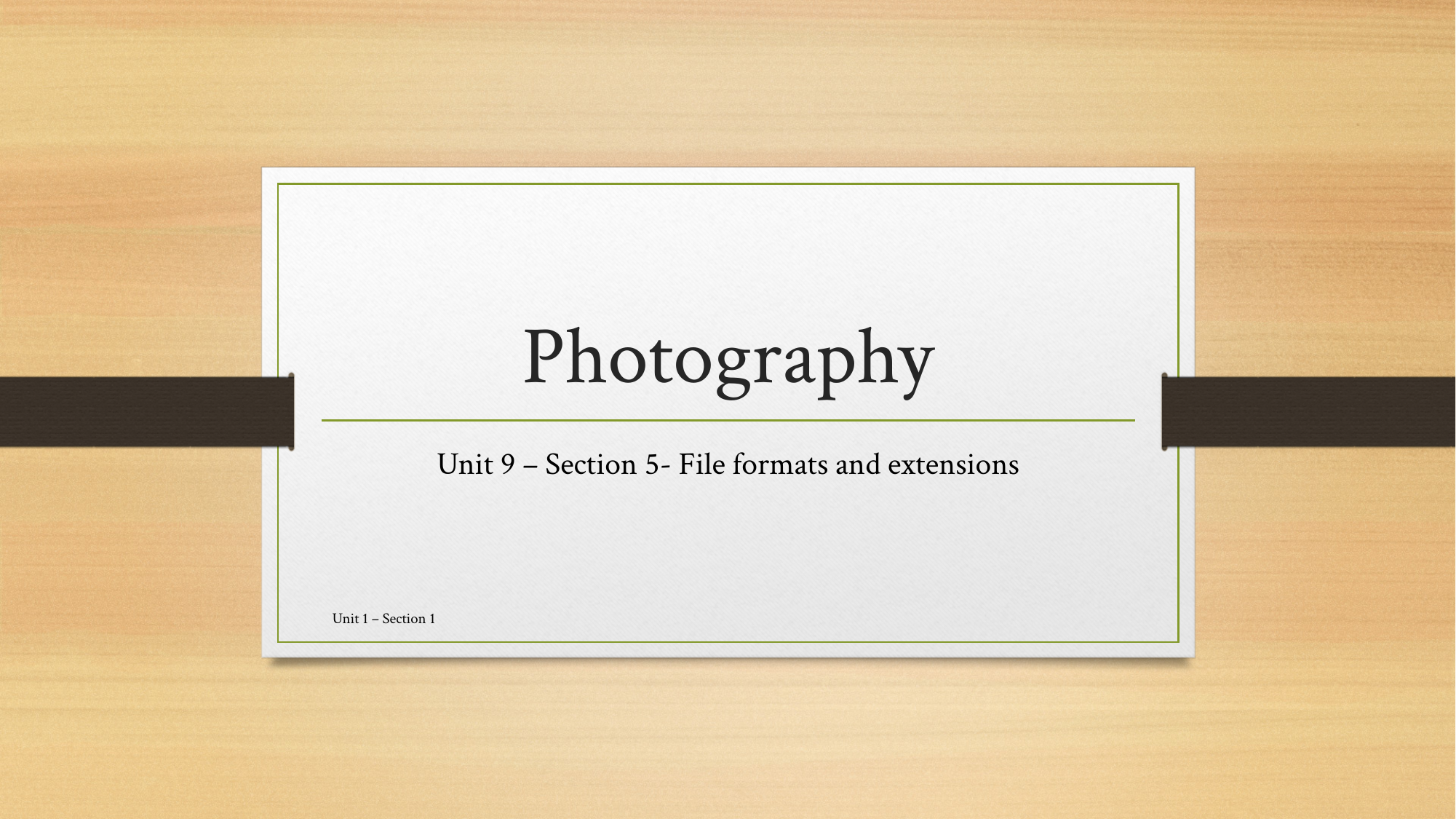

# Photography
Unit 9 – Section 5- File formats and extensions
Unit 1 – Section 1